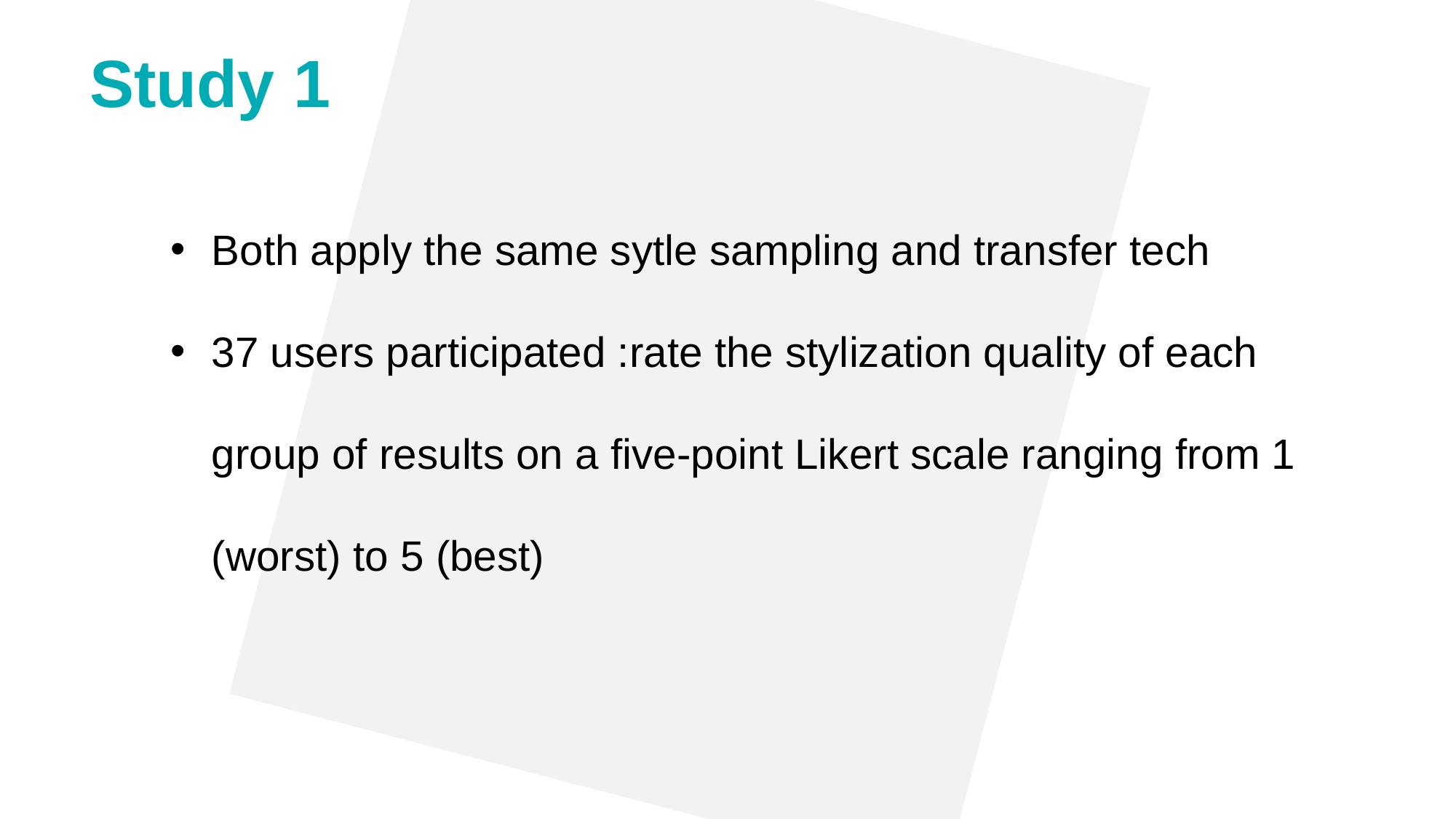

Study 1
Both apply the same sytle sampling and transfer tech
37 users participated :rate the stylization quality of each group of results on a five-point Likert scale ranging from 1 (worst) to 5 (best)